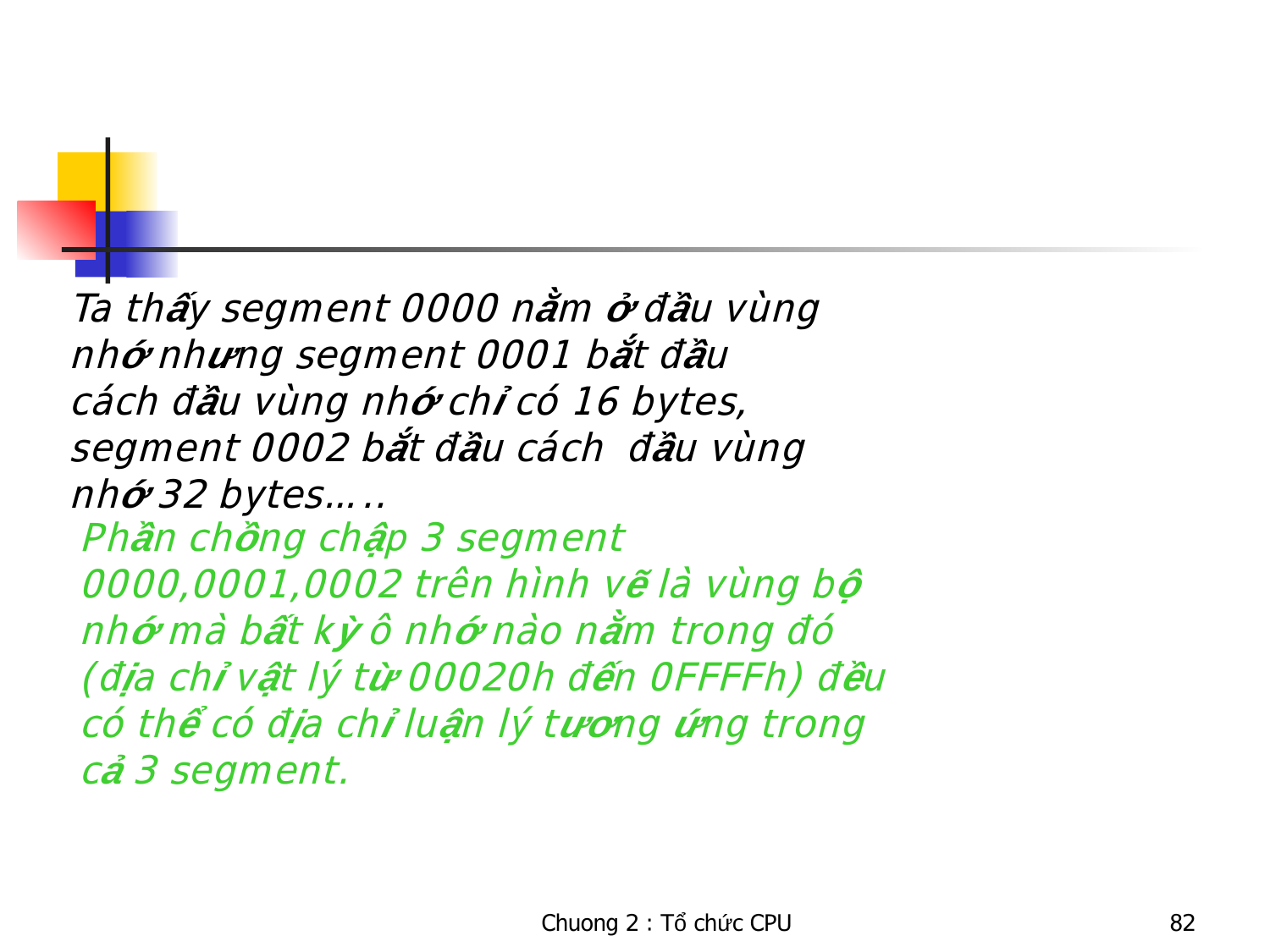

Ta thấy segment 0000 nằm ở đầu vùng nhớ nhưng segment 0001 bắt đầu cách đầu vùng nhớ chỉ có 16 bytes, segment 0002 bắt đầu cách  đầu vùng nhớ 32 bytes…..
Phần chồng chập 3 segment 0000,0001,0002 trên hình vẽ là vùng bộ nhớ mà bất kỳ ô nhớ nào nằm trong đó (địa chỉ vật lý từ 00020h đến 0FFFFh) đều có thể có địa chỉ luận lý tương ứng trong cả 3 segment.
Chuong 2 : Tổ chức CPU
82